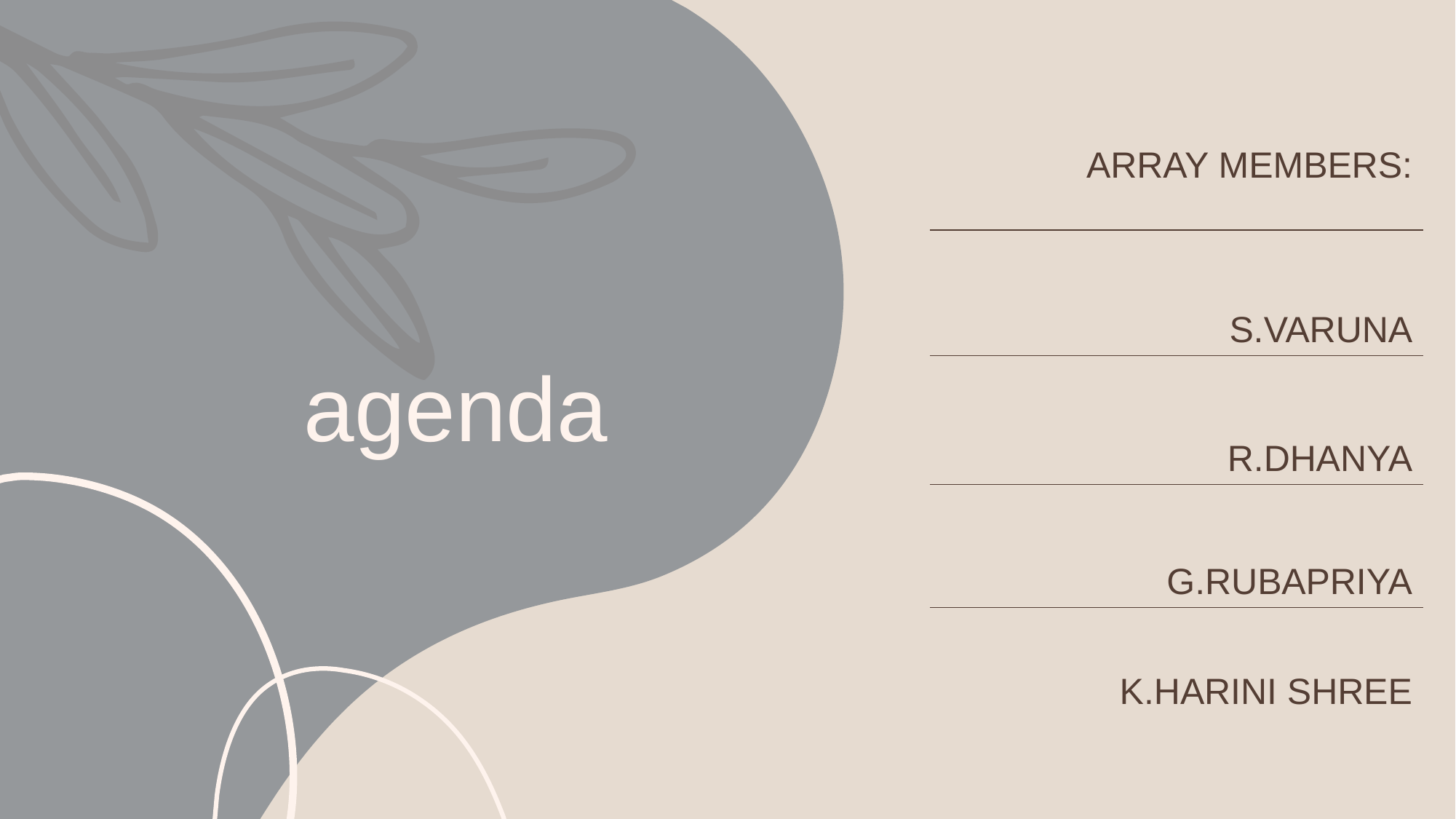

| ARRAY MEMBERS: |
| --- |
| S.VARUNA |
| R.DHANYA |
| G.RUBAPRIYA |
| K.HARINI SHREE |
# agenda